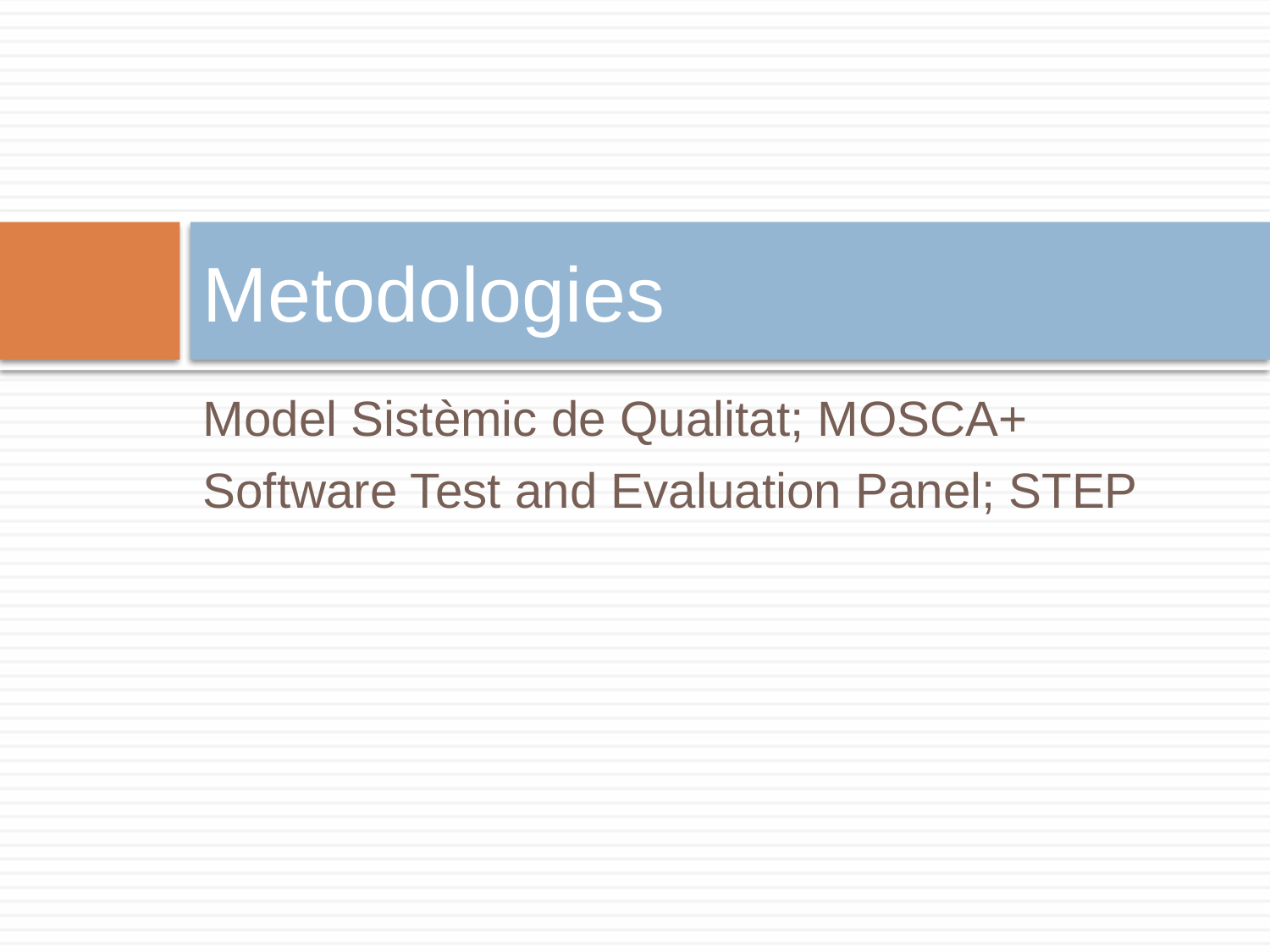

# Metodologies
Model Sistèmic de Qualitat; MOSCA+
Software Test and Evaluation Panel; STEP